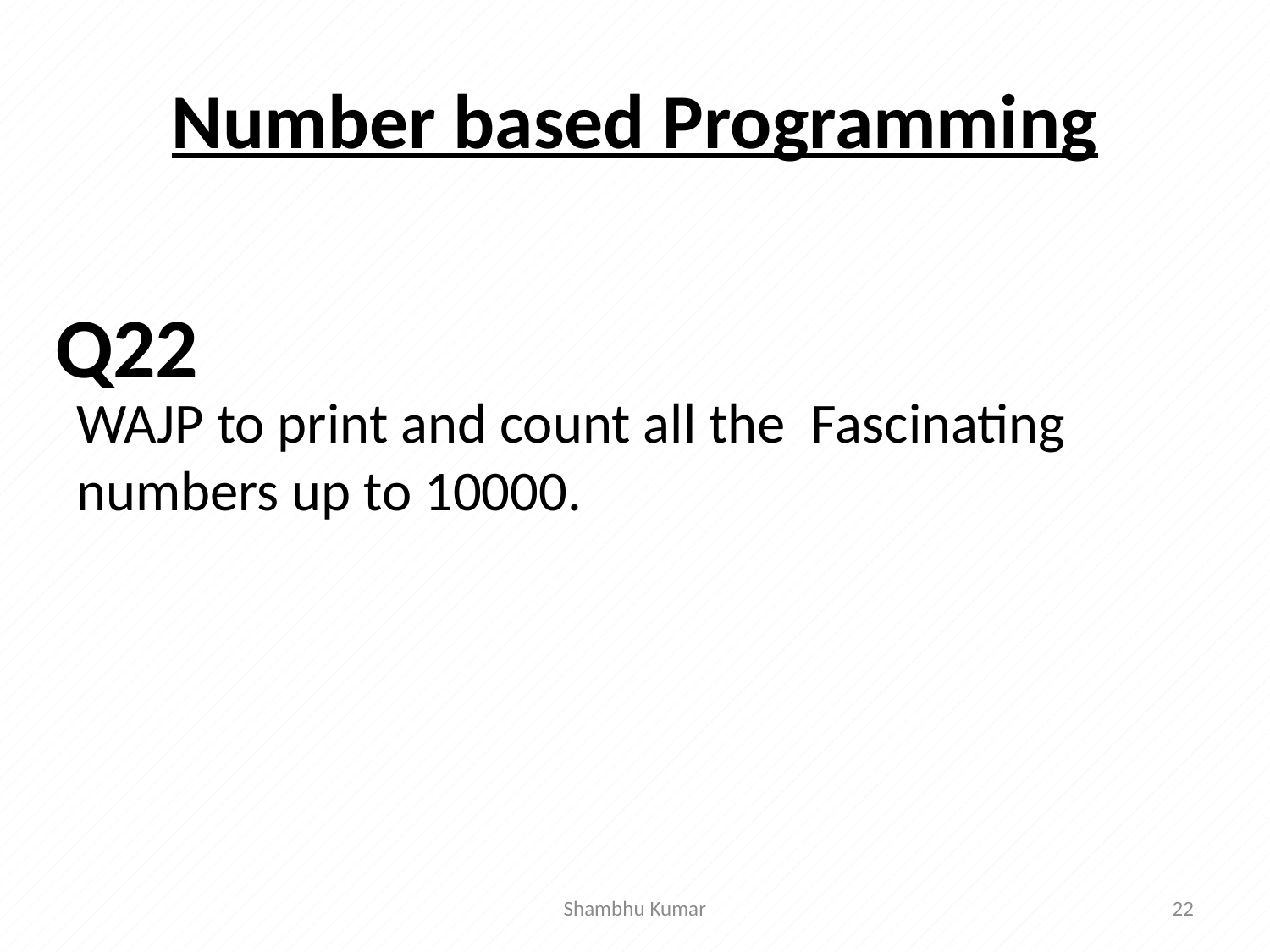

# Number based Programming

WAJP to print and count all the  Fascinating numbers up to 10000.

Q22
Shambhu Kumar
22